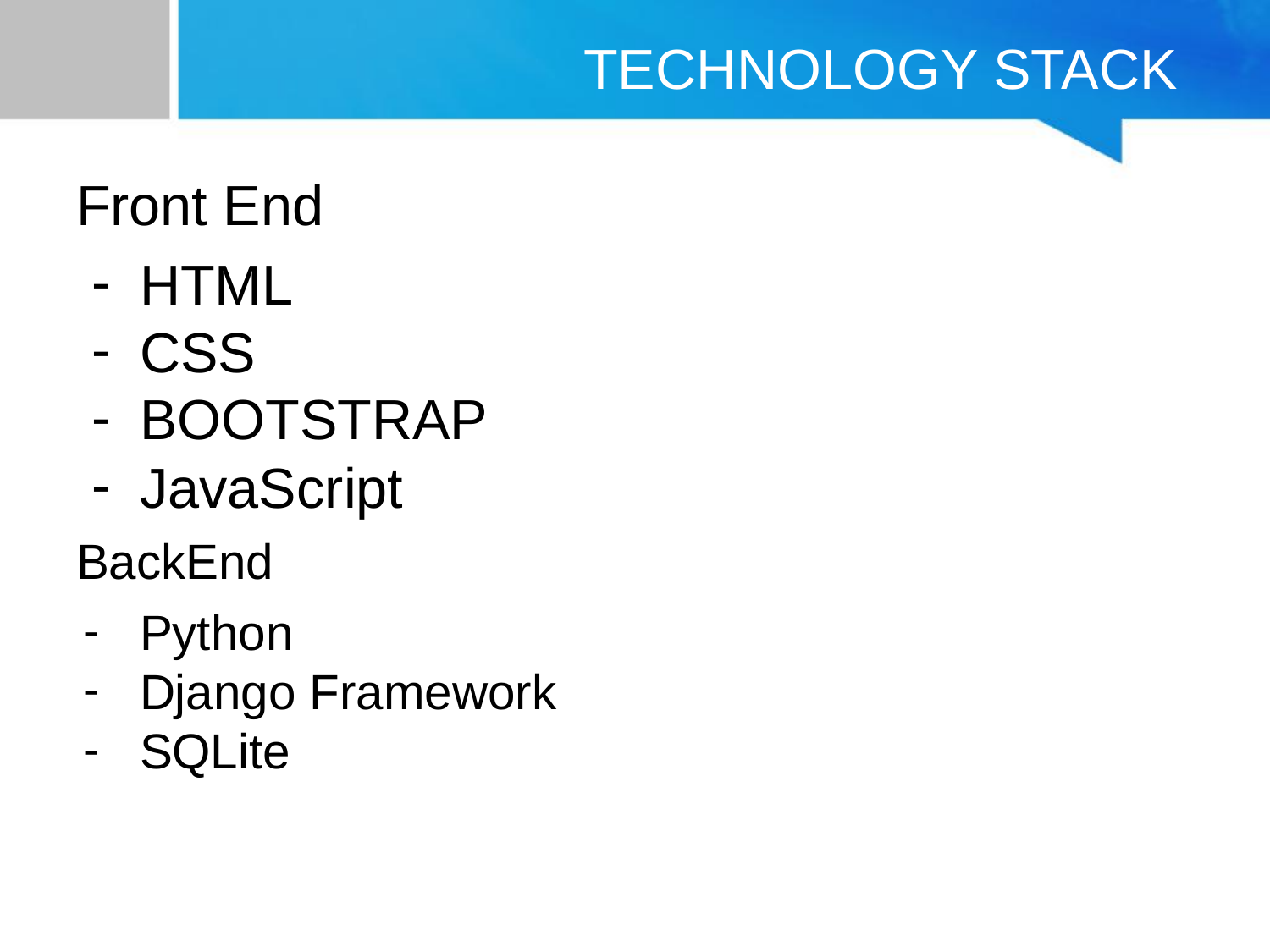

# TECHNOLOGY STACK
Front End
HTML
CSS
BOOTSTRAP
JavaScript
BackEnd
Python
Django Framework
SQLite